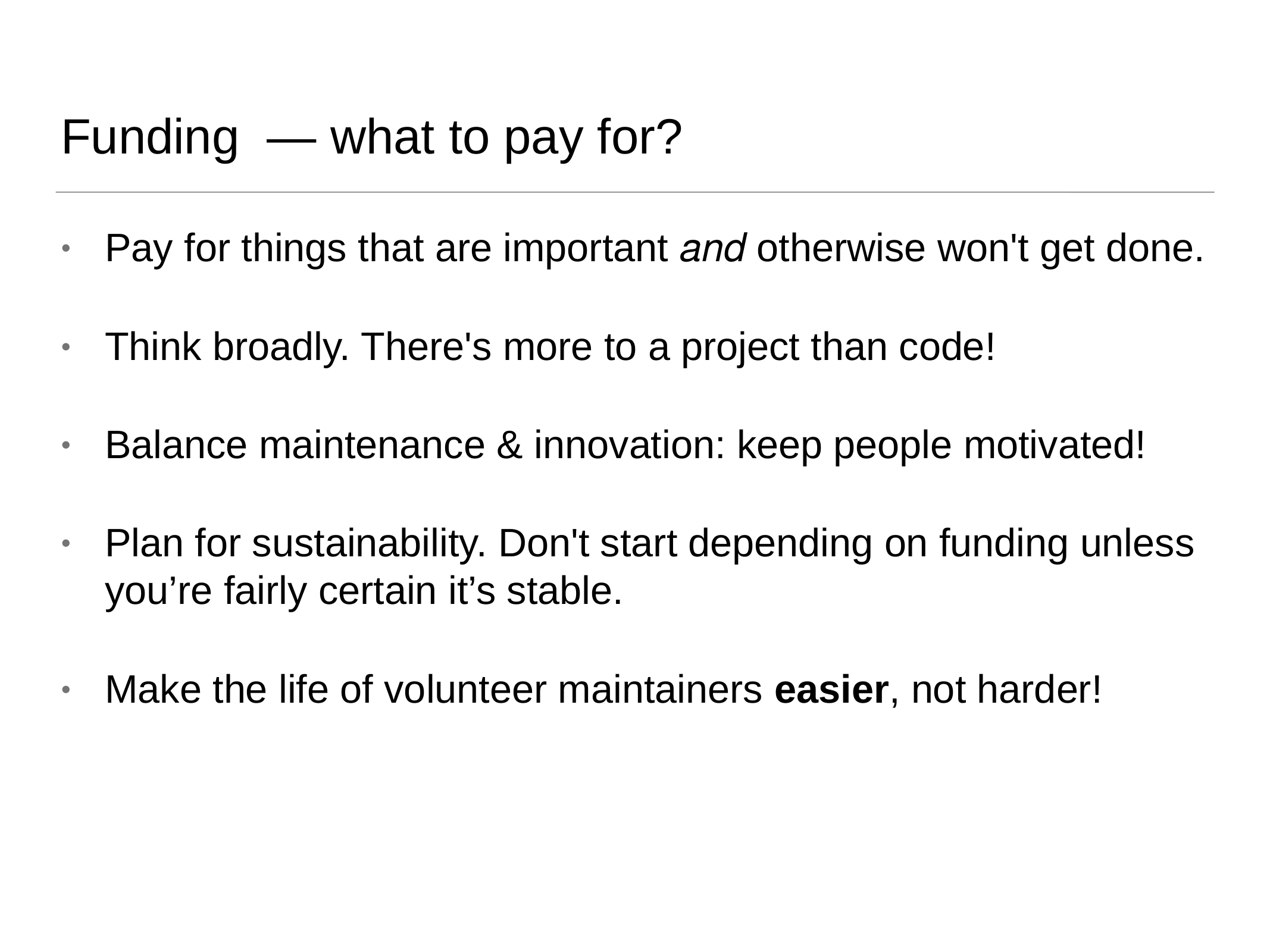

Funding  — what to pay for?
Pay for things that are important and otherwise won't get done.
Think broadly. There's more to a project than code!
Balance maintenance & innovation: keep people motivated!
Plan for sustainability. Don't start depending on funding unless you’re fairly certain it’s stable.
Make the life of volunteer maintainers easier, not harder!